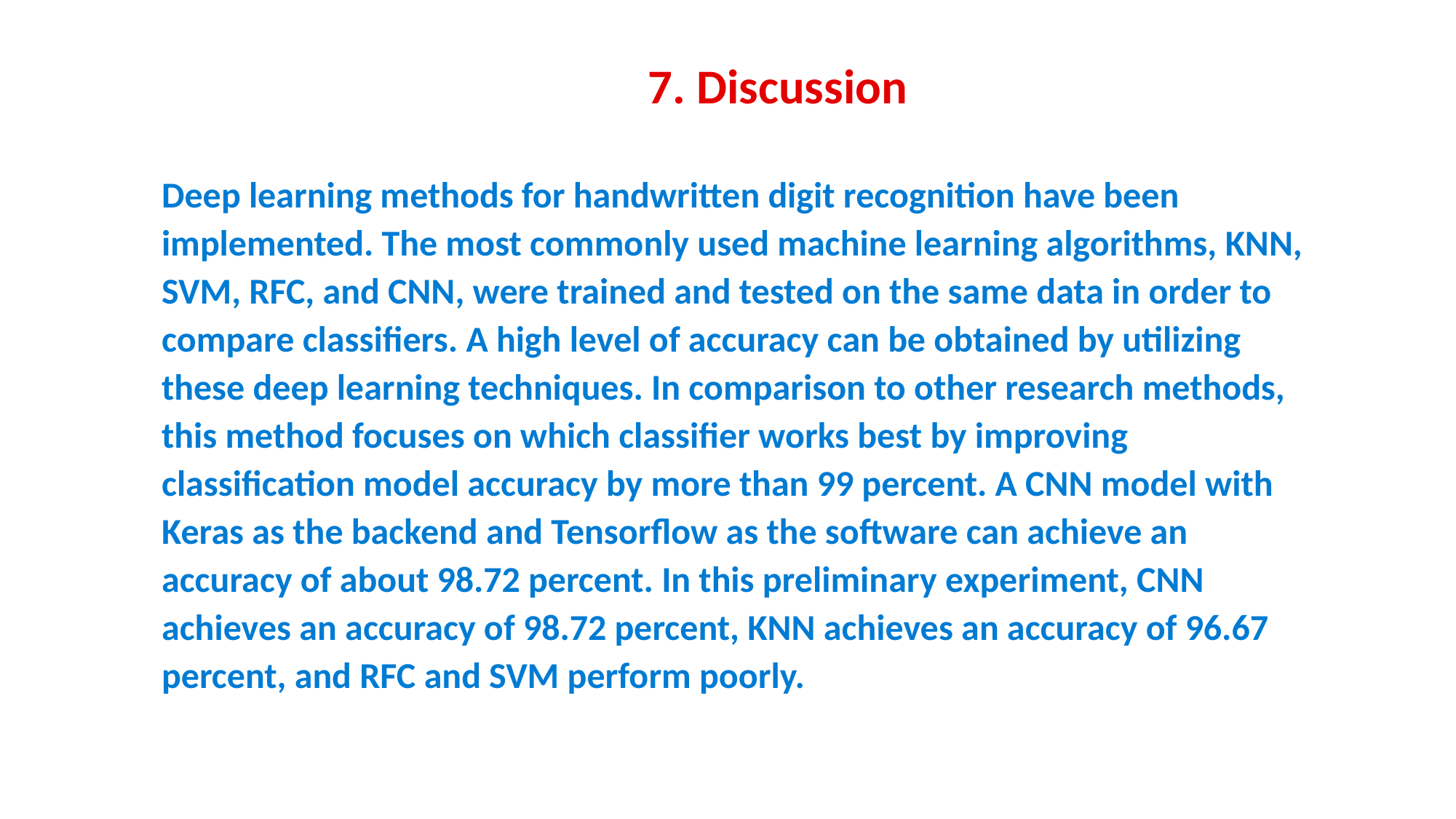

7. Discussion
Deep learning methods for handwritten digit recognition have been implemented. The most commonly used machine learning algorithms, KNN, SVM, RFC, and CNN, were trained and tested on the same data in order to compare classifiers. A high level of accuracy can be obtained by utilizing these deep learning techniques. In comparison to other research methods, this method focuses on which classifier works best by improving classification model accuracy by more than 99 percent. A CNN model with Keras as the backend and Tensorflow as the software can achieve an accuracy of about 98.72 percent. In this preliminary experiment, CNN achieves an accuracy of 98.72 percent, KNN achieves an accuracy of 96.67 percent, and RFC and SVM perform poorly.